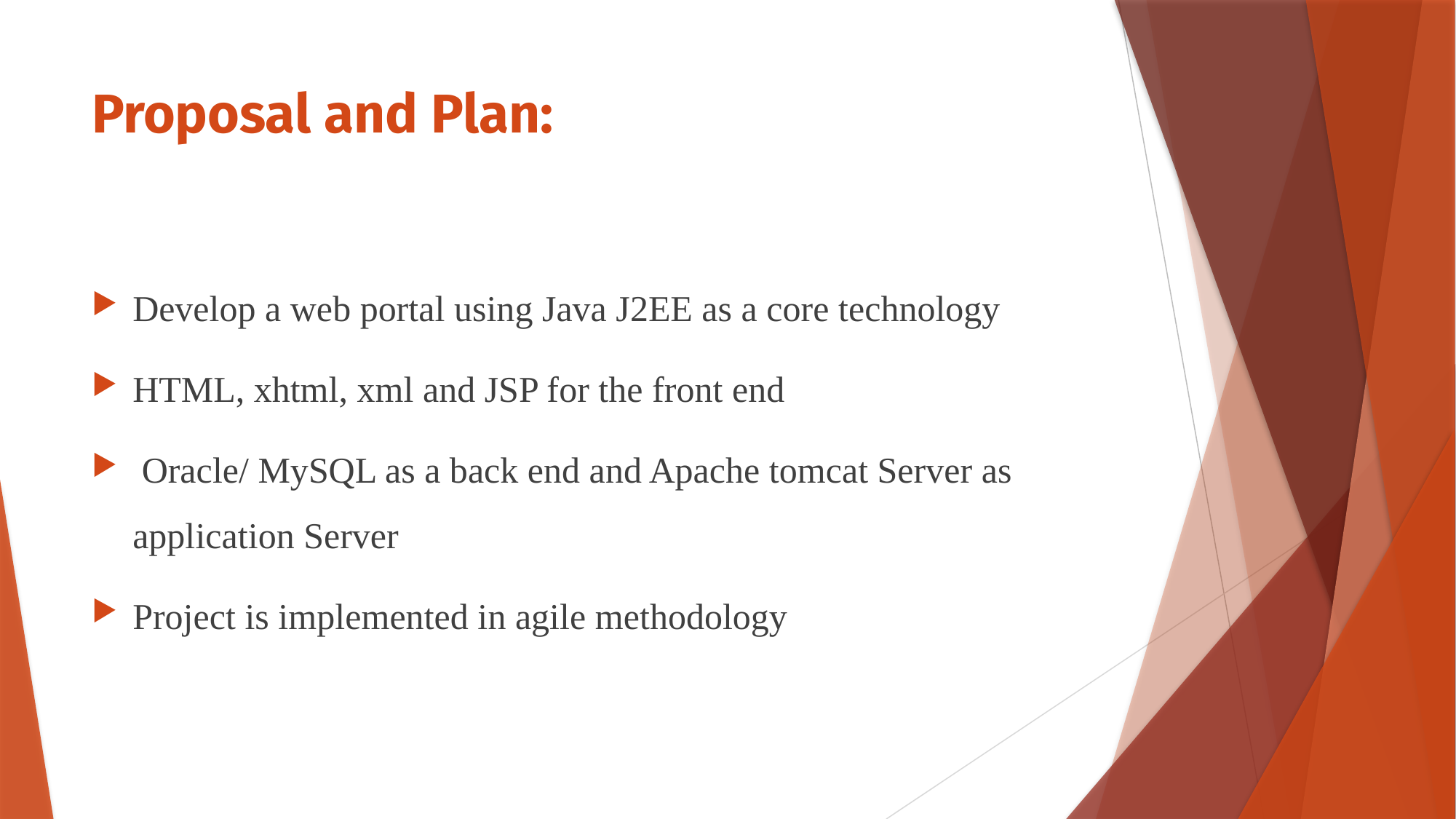

# Proposal and Plan:
Develop a web portal using Java J2EE as a core technology
HTML, xhtml, xml and JSP for the front end
 Oracle/ MySQL as a back end and Apache tomcat Server as application Server
Project is implemented in agile methodology